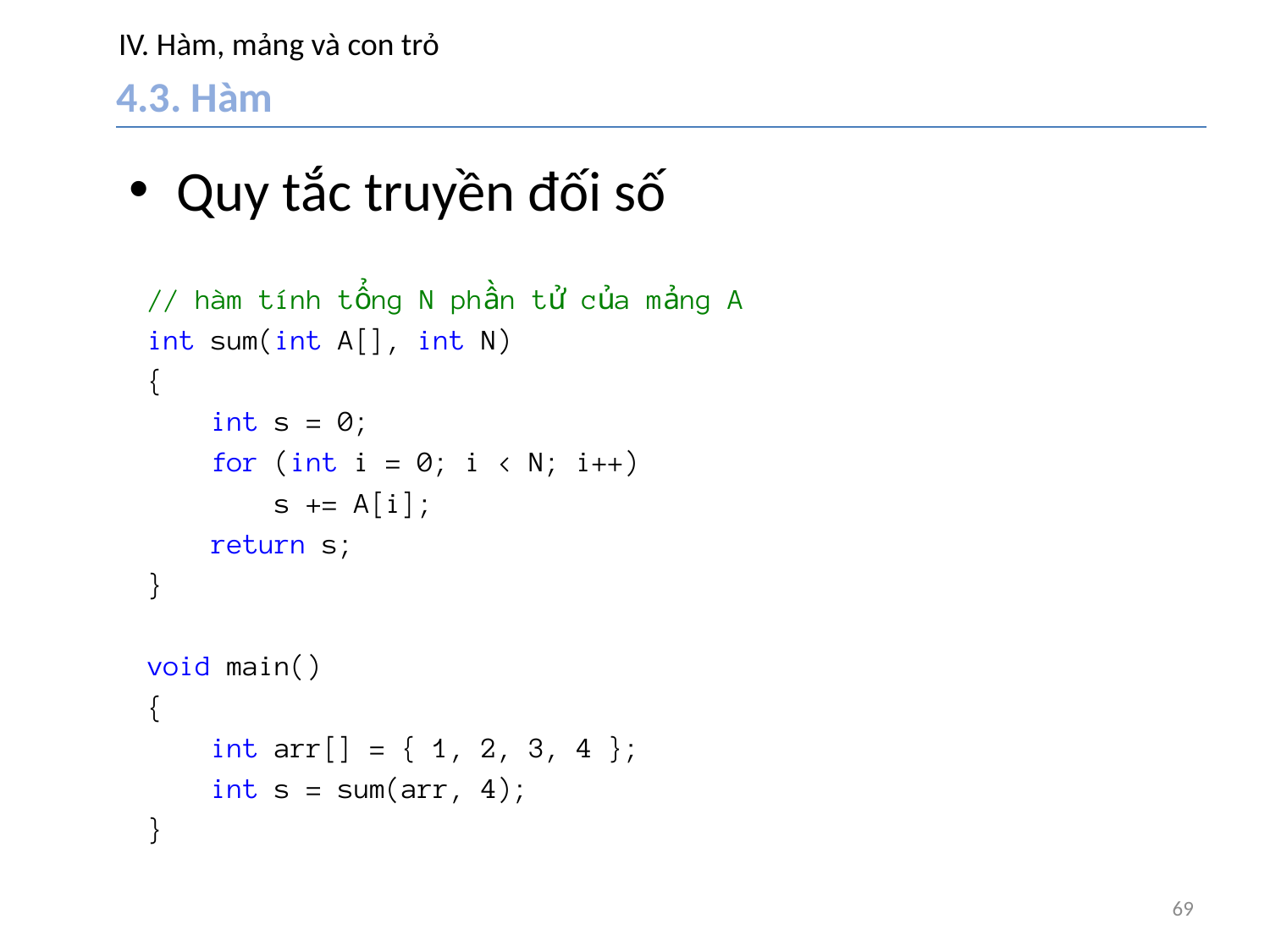

# IV. Hàm, mảng và con trỏ
4.3. Hàm
Quy tắc truyền đối số

// hàm tính tổng N phần tử của mảng A
int sum(int A[], int N)
{
    int s = 0;
    for (int i = 0; i < N; i++)
        s += A[i];
    return s;
}

void main()
{
    int arr[] = { 1, 2, 3, 4 };
    int s = sum(arr, 4);
}

69